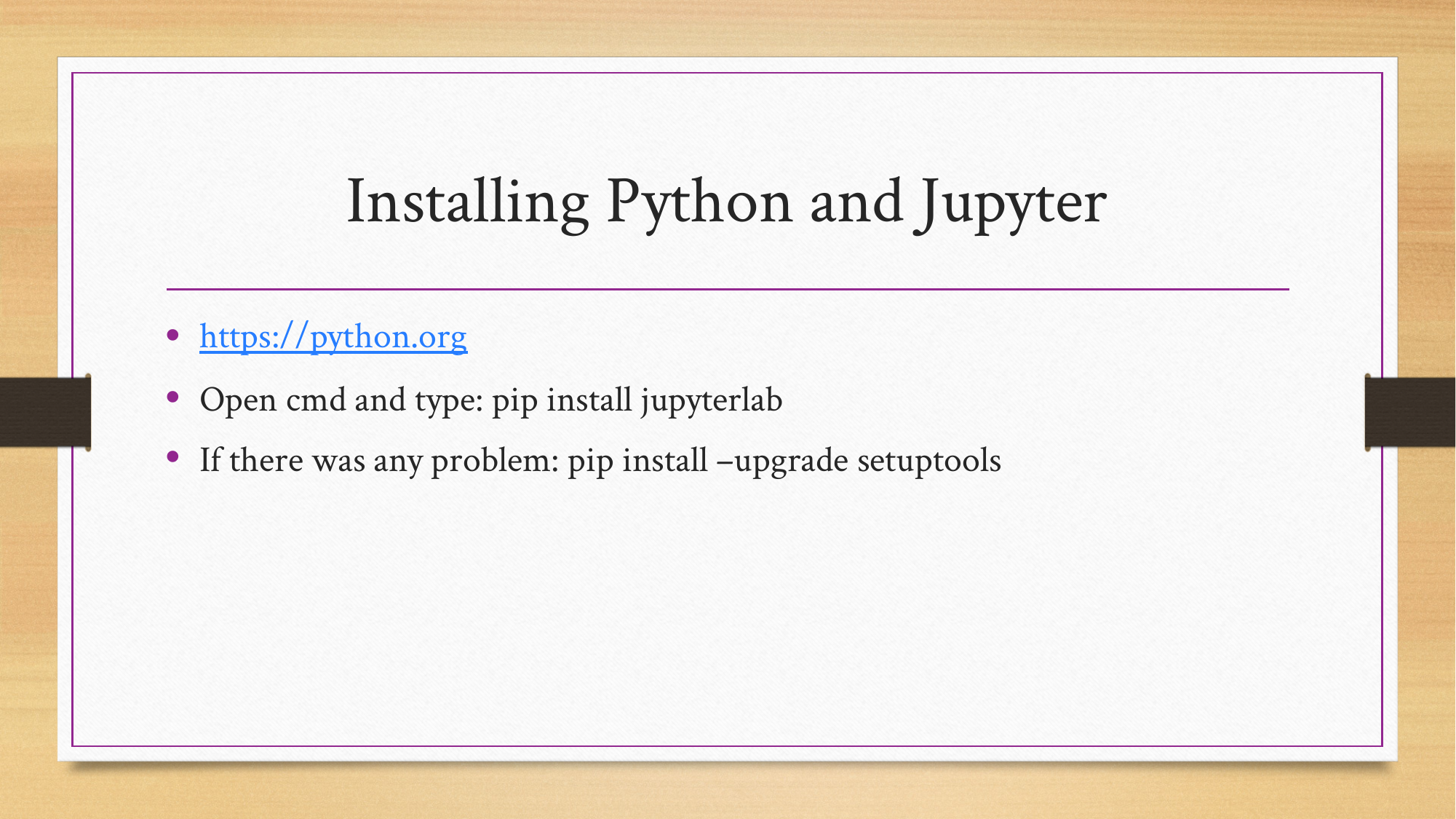

# Installing Python and Jupyter
https://python.org
Open cmd and type: pip install jupyterlab
If there was any problem: pip install –upgrade setuptools